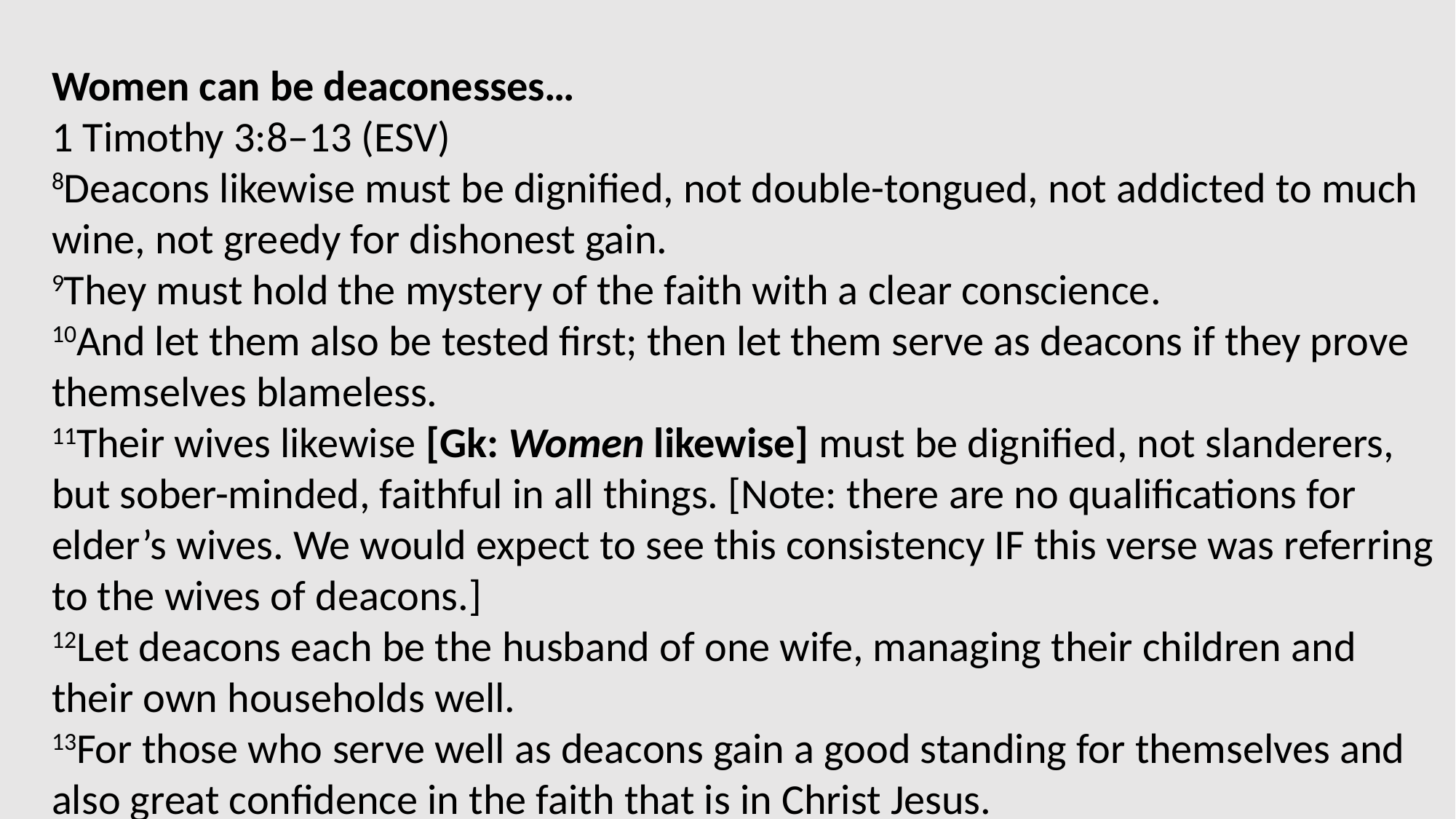

Women can be deaconesses…
1 Timothy 3:8–13 (ESV)
8Deacons likewise must be dignified, not double-tongued, not addicted to much wine, not greedy for dishonest gain.
9They must hold the mystery of the faith with a clear conscience.
10And let them also be tested first; then let them serve as deacons if they prove themselves blameless.
11Their wives likewise [Gk: Women likewise] must be dignified, not slanderers, but sober-minded, faithful in all things. [Note: there are no qualifications for elder’s wives. We would expect to see this consistency IF this verse was referring to the wives of deacons.]
12Let deacons each be the husband of one wife, managing their children and their own households well.
13For those who serve well as deacons gain a good standing for themselves and also great confidence in the faith that is in Christ Jesus.